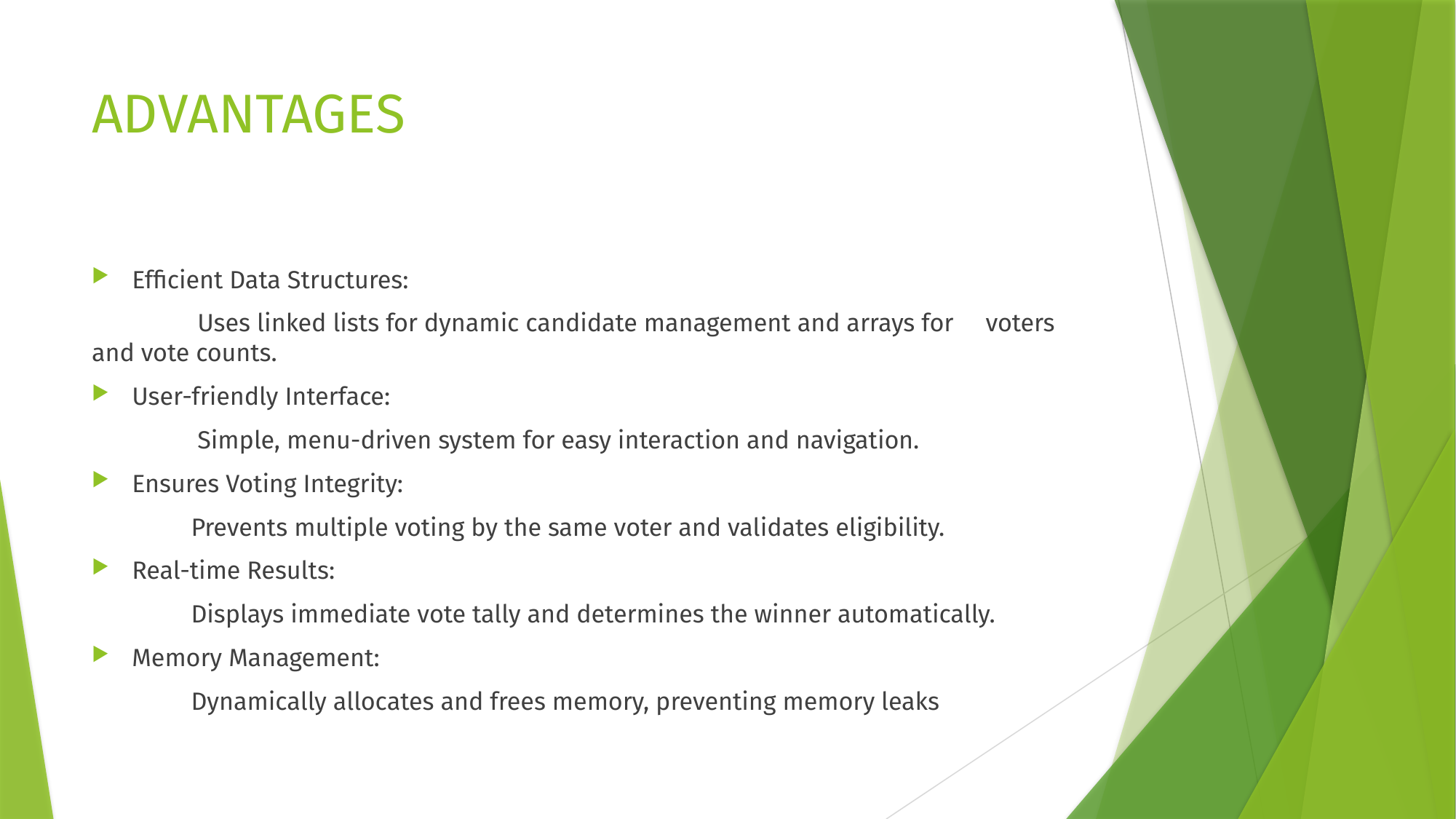

# ADVANTAGES
Efficient Data Structures:
	 Uses linked lists for dynamic candidate management and arrays for 	voters and vote counts.
User-friendly Interface:
   	 Simple, menu-driven system for easy interaction and navigation.
Ensures Voting Integrity:
	Prevents multiple voting by the same voter and validates eligibility.
Real-time Results:
	Displays immediate vote tally and determines the winner automatically.
Memory Management:
	Dynamically allocates and frees memory, preventing memory leaks